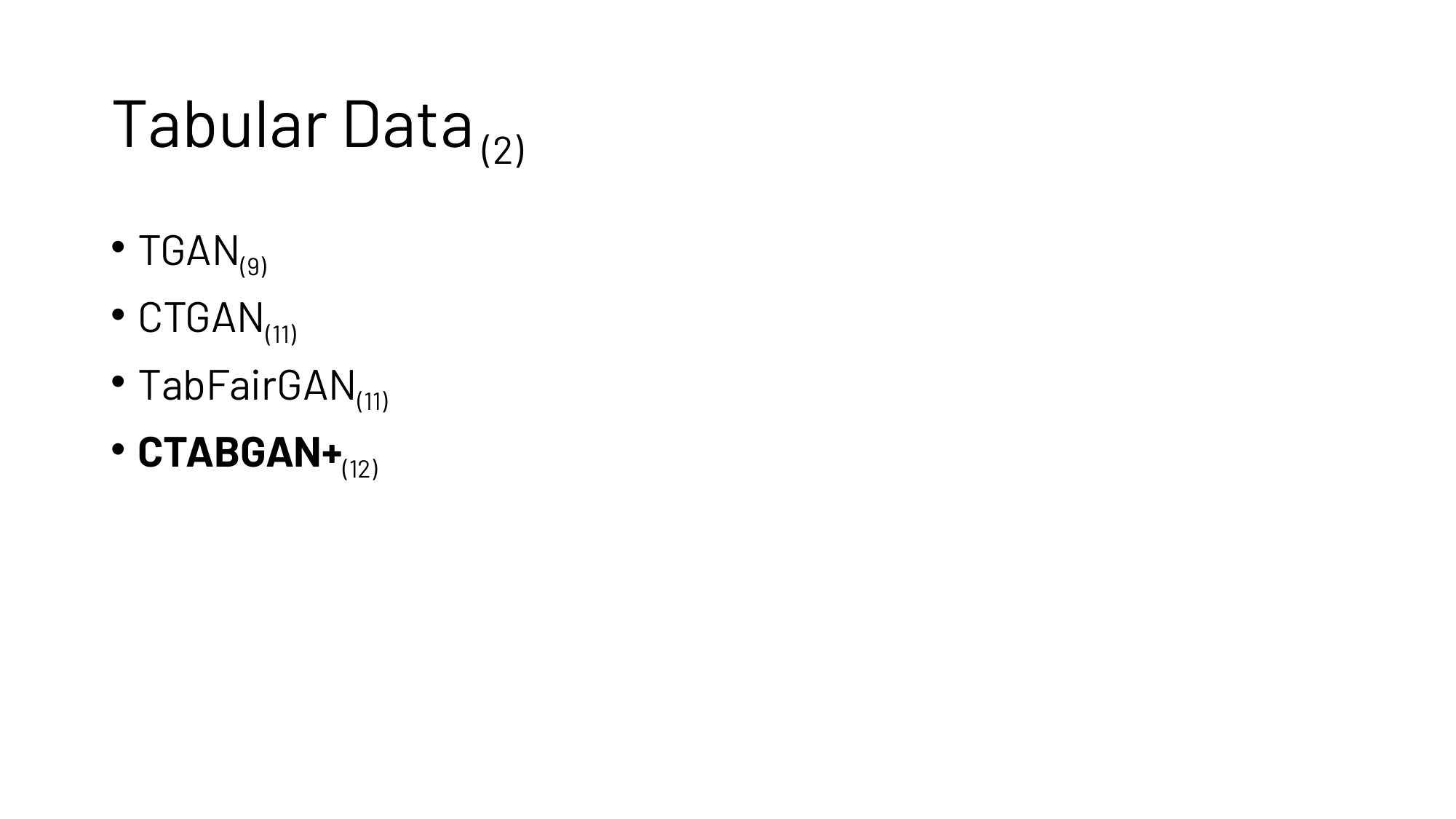

# Tabular Data (2)
TGAN(9)
CTGAN(11)
TabFairGAN(11)
CTABGAN+(12)